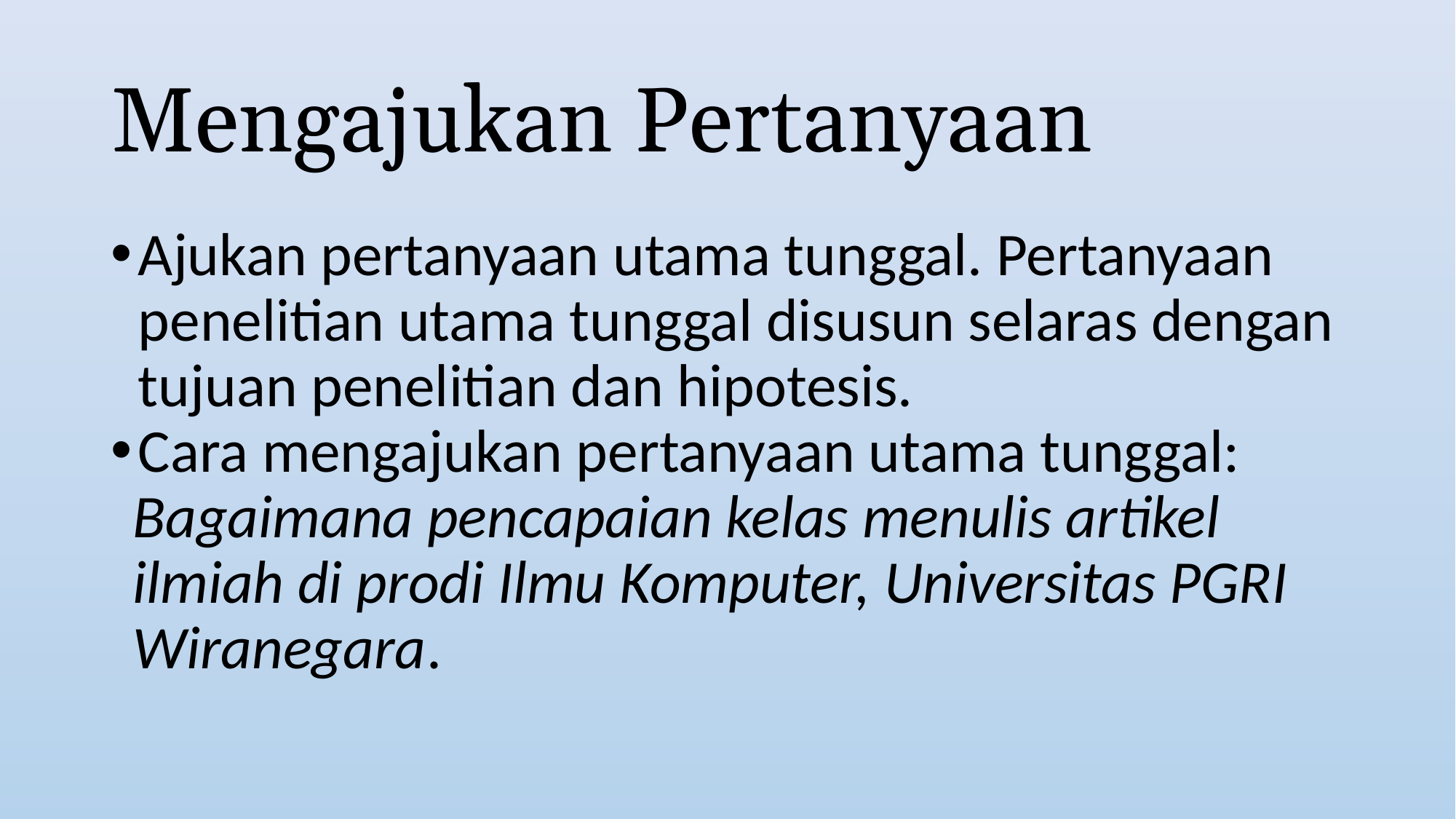

# Mengajukan Pertanyaan
Ajukan pertanyaan utama tunggal. Pertanyaan penelitian utama tunggal disusun selaras dengan tujuan penelitian dan hipotesis.
Cara mengajukan pertanyaan utama tunggal:
Bagaimana pencapaian kelas menulis artikel ilmiah di prodi Ilmu Komputer, Universitas PGRI Wiranegara.